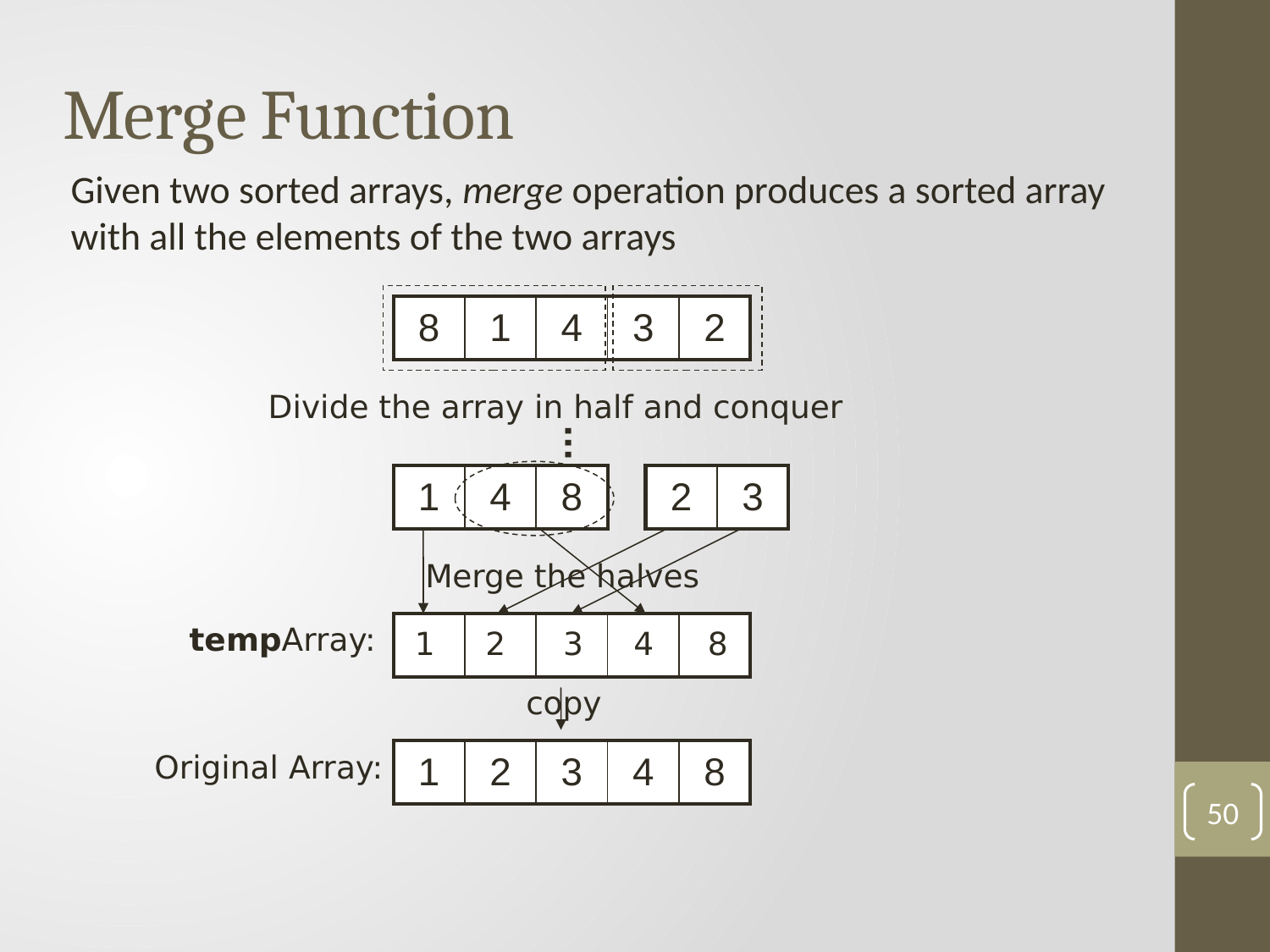

# Merge Function
Given two sorted arrays, merge operation produces a sorted array with all the elements of the two arrays

| 8 | 1 | 4 | 3 | 2 |
| --- | --- | --- | --- | --- |
Divide the array in half and conquer
...

| 1 | 4 | 8 |
| --- | --- | --- |
| 2 | 3 |
| --- | --- |

Merge the halves
tempArray:
|  |  |  |  |  |
| --- | --- | --- | --- | --- |
1
2
3
4
8
copy

| 1 | 2 | 3 | 4 | 8 |
| --- | --- | --- | --- | --- |
Original Array:
50